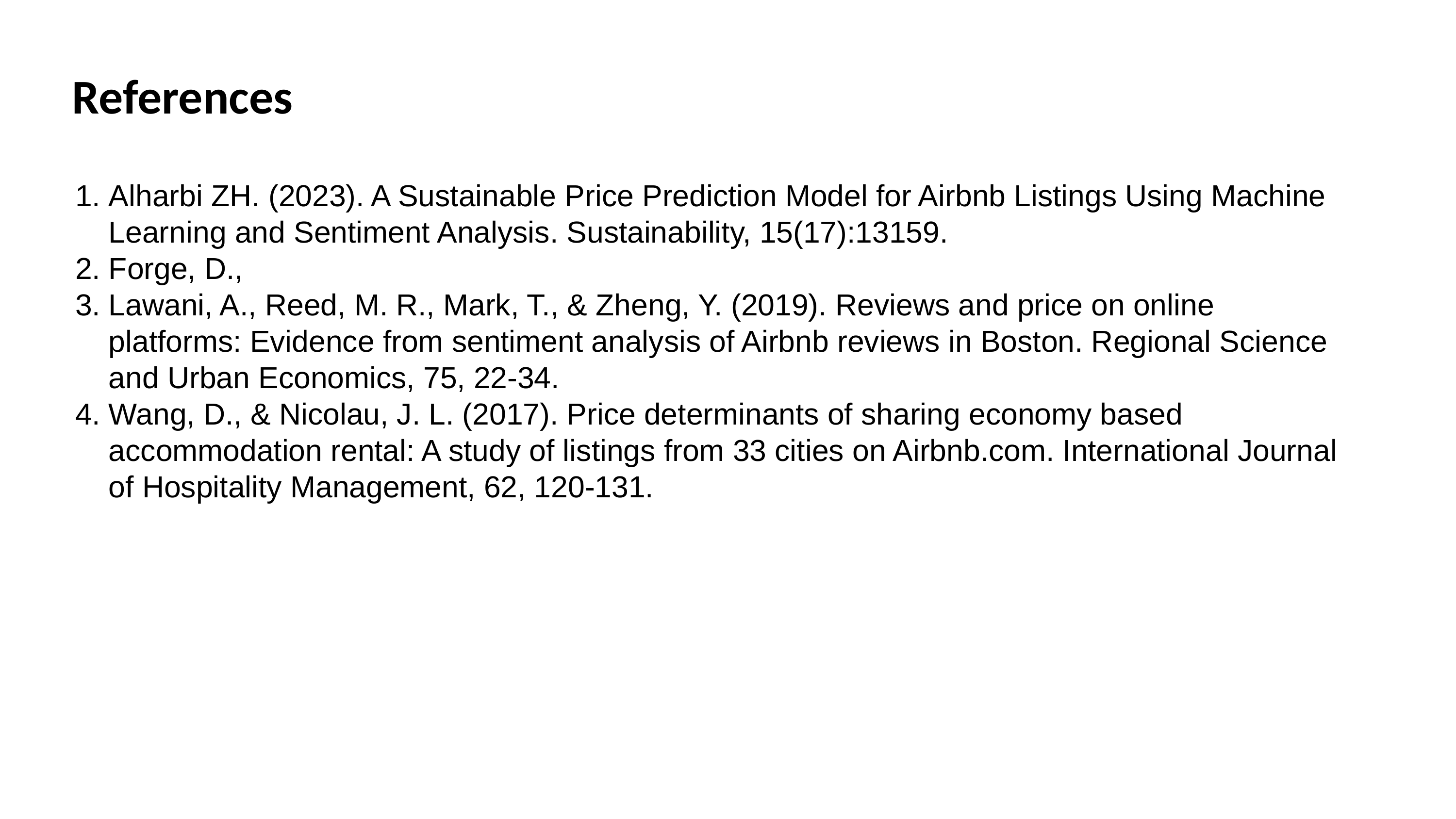

# References
Alharbi ZH. (2023). A Sustainable Price Prediction Model for Airbnb Listings Using Machine Learning and Sentiment Analysis. Sustainability, 15(17):13159.
Forge, D.,
Lawani, A., Reed, M. R., Mark, T., & Zheng, Y. (2019). Reviews and price on online platforms: Evidence from sentiment analysis of Airbnb reviews in Boston. Regional Science and Urban Economics, 75, 22-34.
Wang, D., & Nicolau, J. L. (2017). Price determinants of sharing economy based accommodation rental: A study of listings from 33 cities on Airbnb.com. International Journal of Hospitality Management, 62, 120-131.